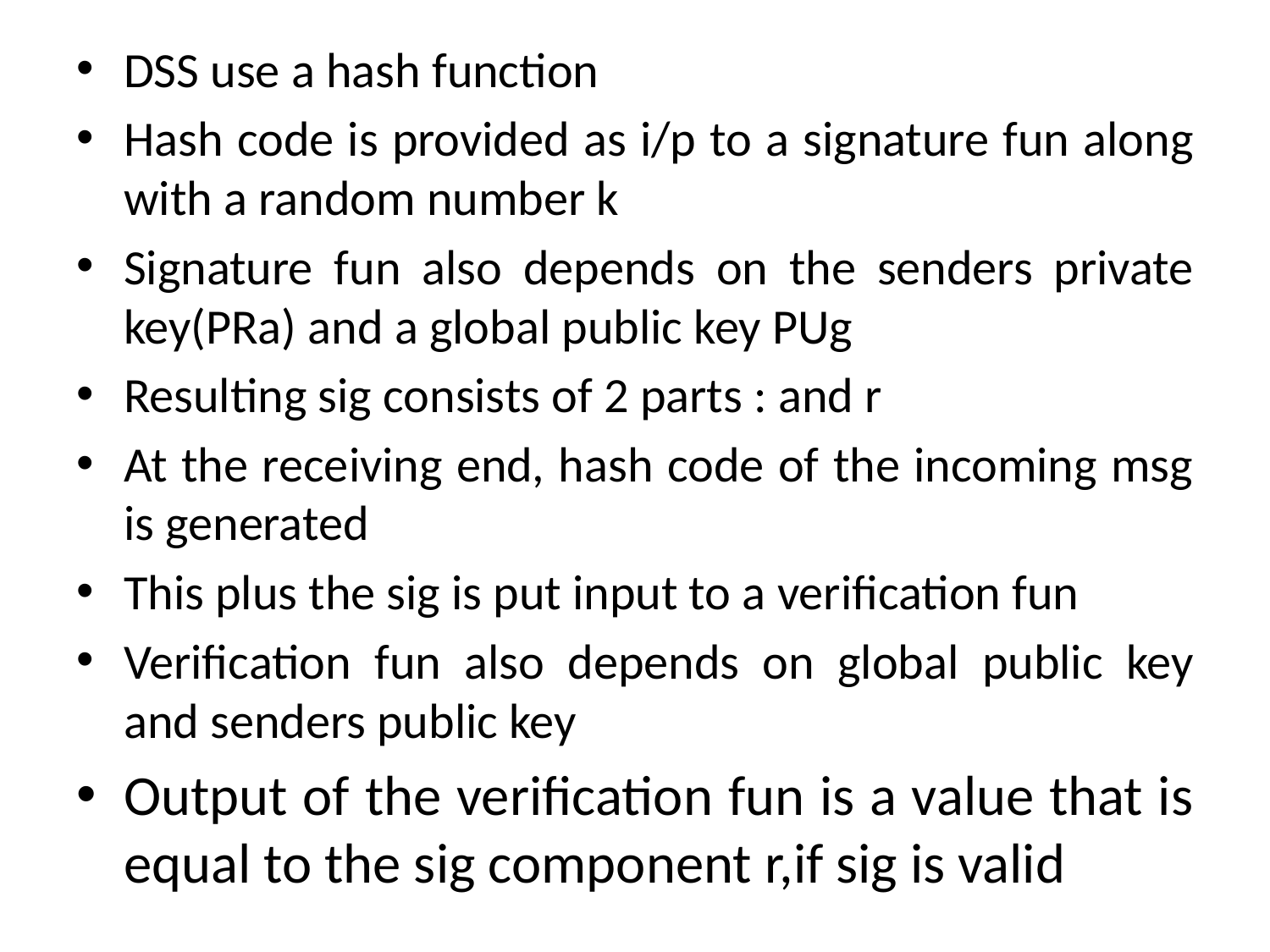

DSS use a hash function
Hash code is provided as i/p to a signature fun along with a random number k
Signature fun also depends on the senders private key(PRa) and a global public key PUg
Resulting sig consists of 2 parts : and r
At the receiving end, hash code of the incoming msg is generated
This plus the sig is put input to a verification fun
Verification fun also depends on global public key and senders public key
Output of the verification fun is a value that is equal to the sig component r,if sig is valid